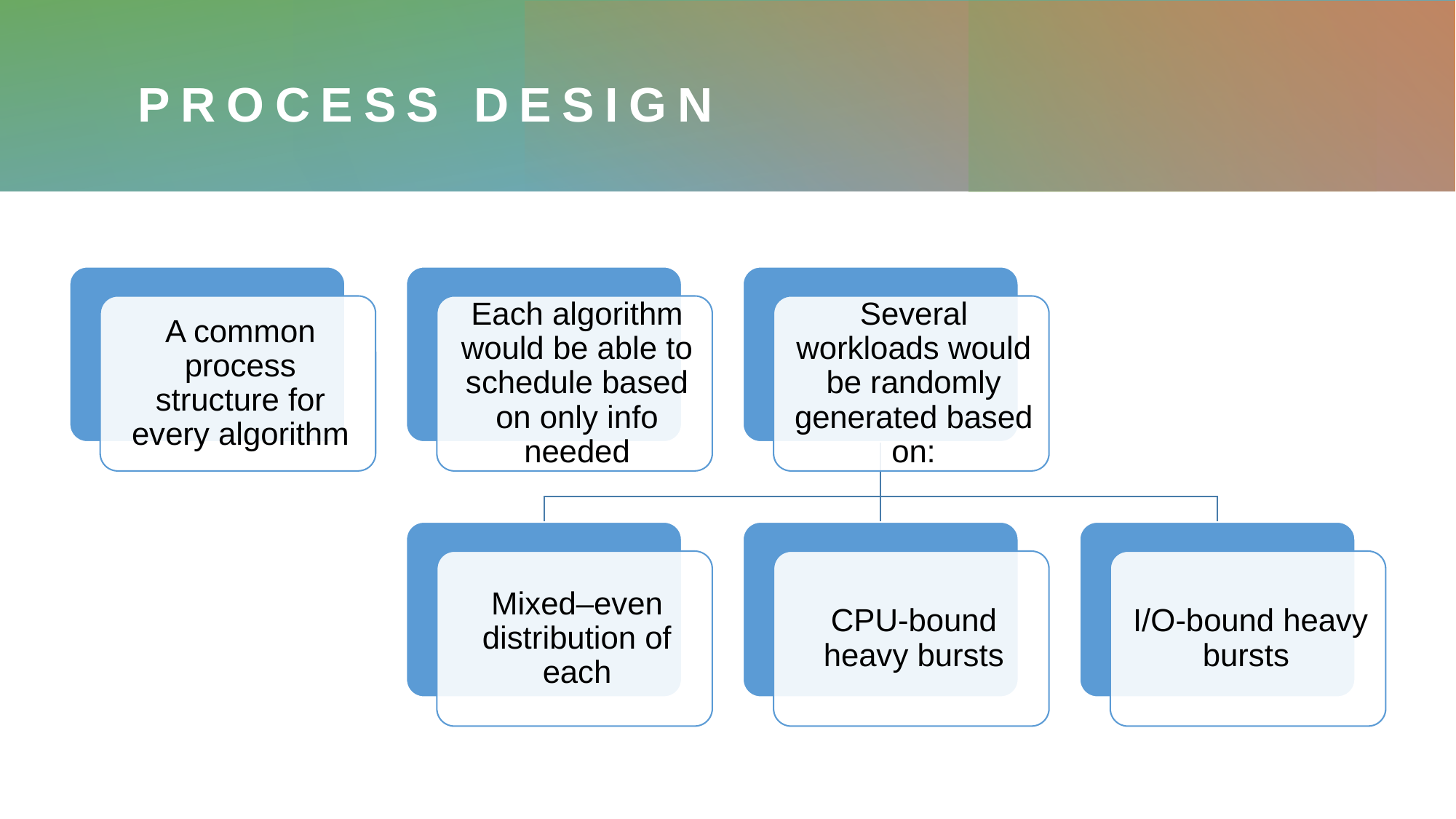

# Process design
A common process structure for every algorithm
Each algorithm would be able to schedule based on only info needed
Several workloads would be randomly generated based on:
Mixed–even distribution of each
CPU-bound heavy bursts
I/O-bound heavy bursts